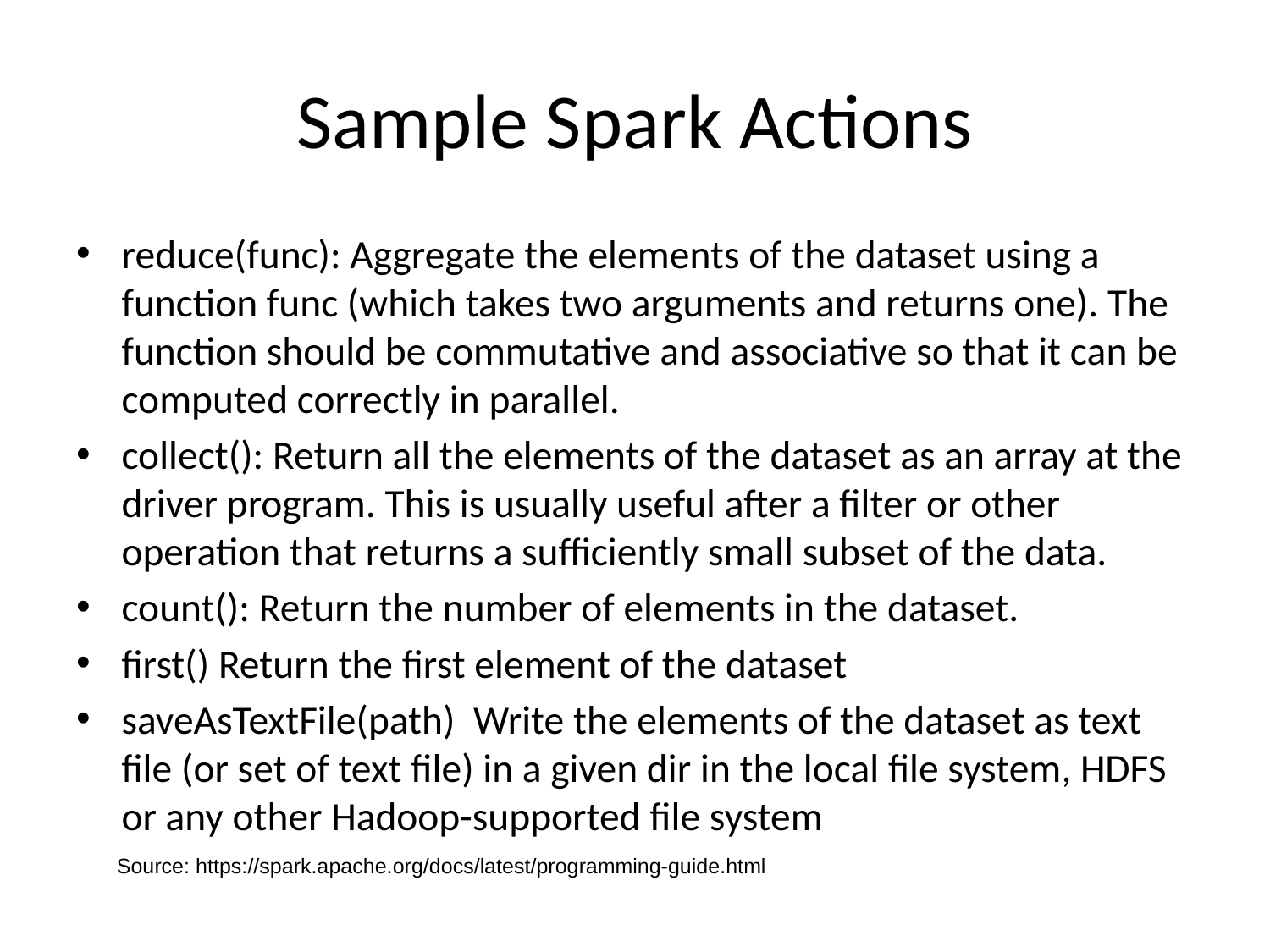

# Sample Spark Actions
reduce(func): Aggregate the elements of the dataset using a function func (which takes two arguments and returns one). The function should be commutative and associative so that it can be computed correctly in parallel.
collect(): Return all the elements of the dataset as an array at the driver program. This is usually useful after a filter or other operation that returns a sufficiently small subset of the data.
count(): Return the number of elements in the dataset.
first() Return the first element of the dataset
saveAsTextFile(path)  Write the elements of the dataset as text file (or set of text file) in a given dir in the local file system, HDFS or any other Hadoop-supported file system

Source: https://spark.apache.org/docs/latest/programming-guide.html